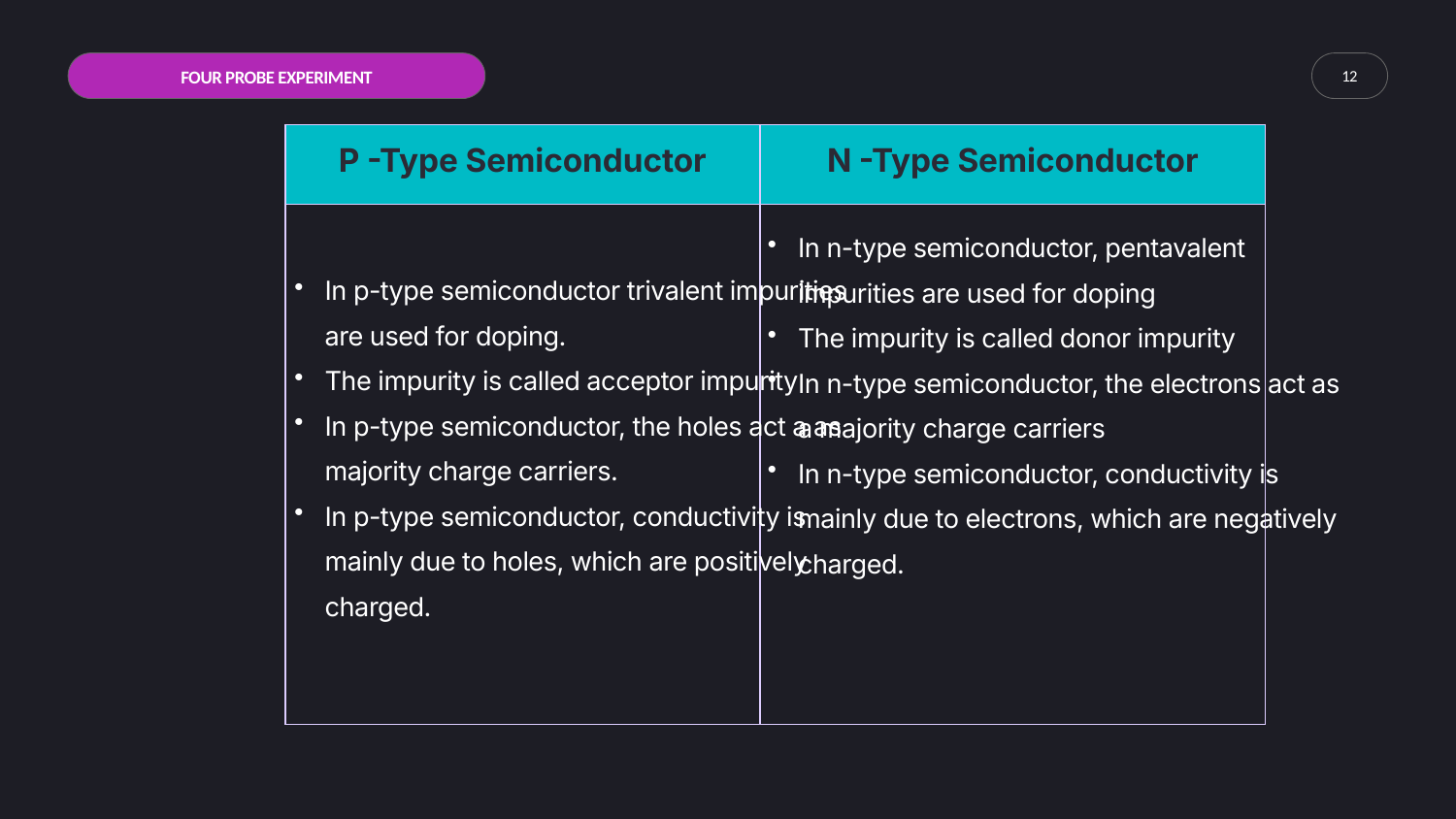

FOUR PROBE EXPERIMENT
12
| P -Type Semiconductor | N -Type Semiconductor |
| --- | --- |
|  |  |
In n-type semiconductor, pentavalent impurities are used for doping
The impurity is called donor impurity
In n-type semiconductor, the electrons act as a majority charge carriers
In n-type semiconductor, conductivity is mainly due to electrons, which are negatively charged.
In p-type semiconductor trivalent impurities are used for doping.
The impurity is called acceptor impurity
In p-type semiconductor, the holes act a as majority charge carriers.
In p-type semiconductor, conductivity is mainly due to holes, which are positively charged.